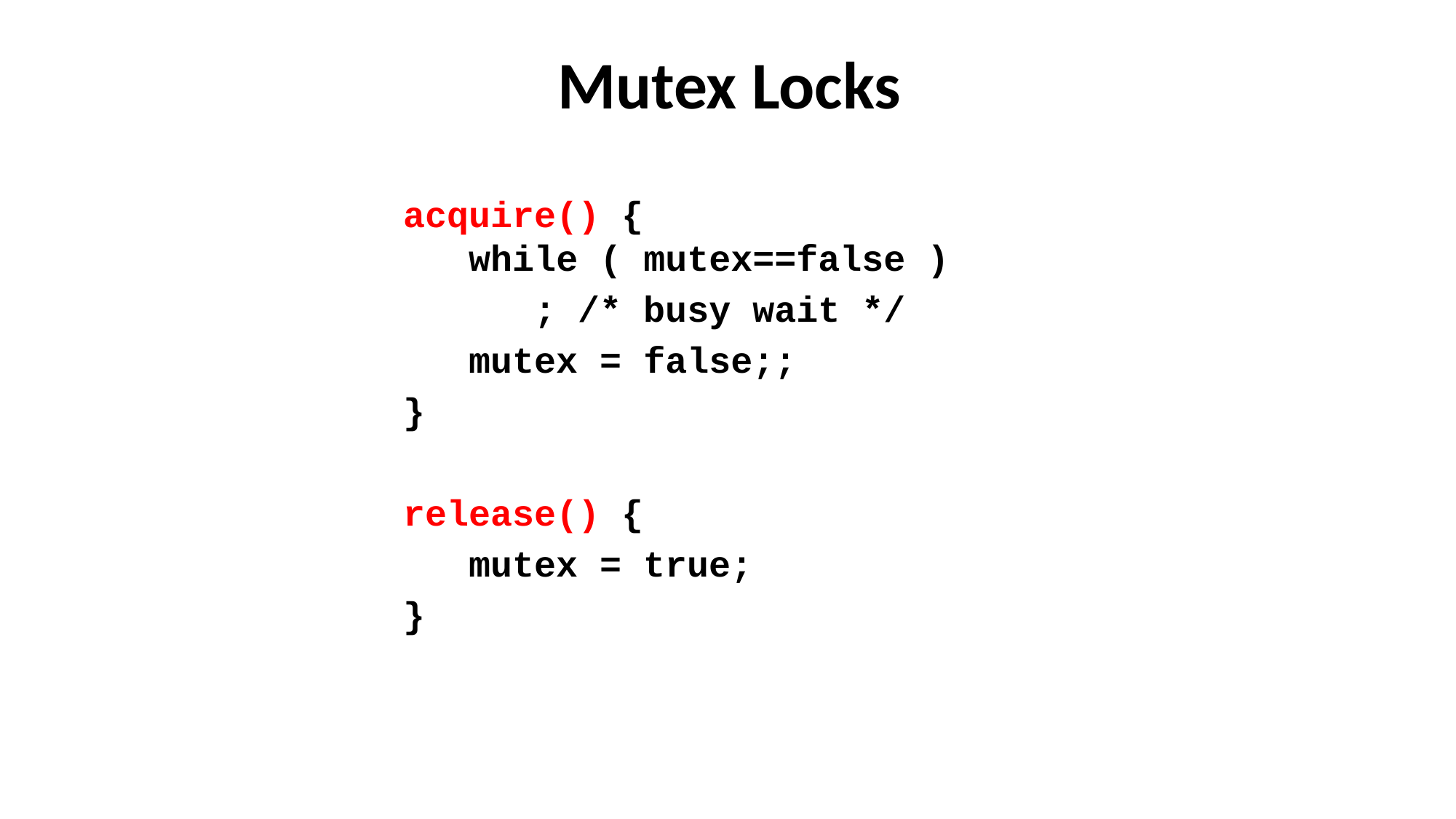

# Mutex Locks
acquire() {
   while ( mutex==false )
      ; /* busy wait */
   mutex = false;;
}

release() {
   mutex = true;
}